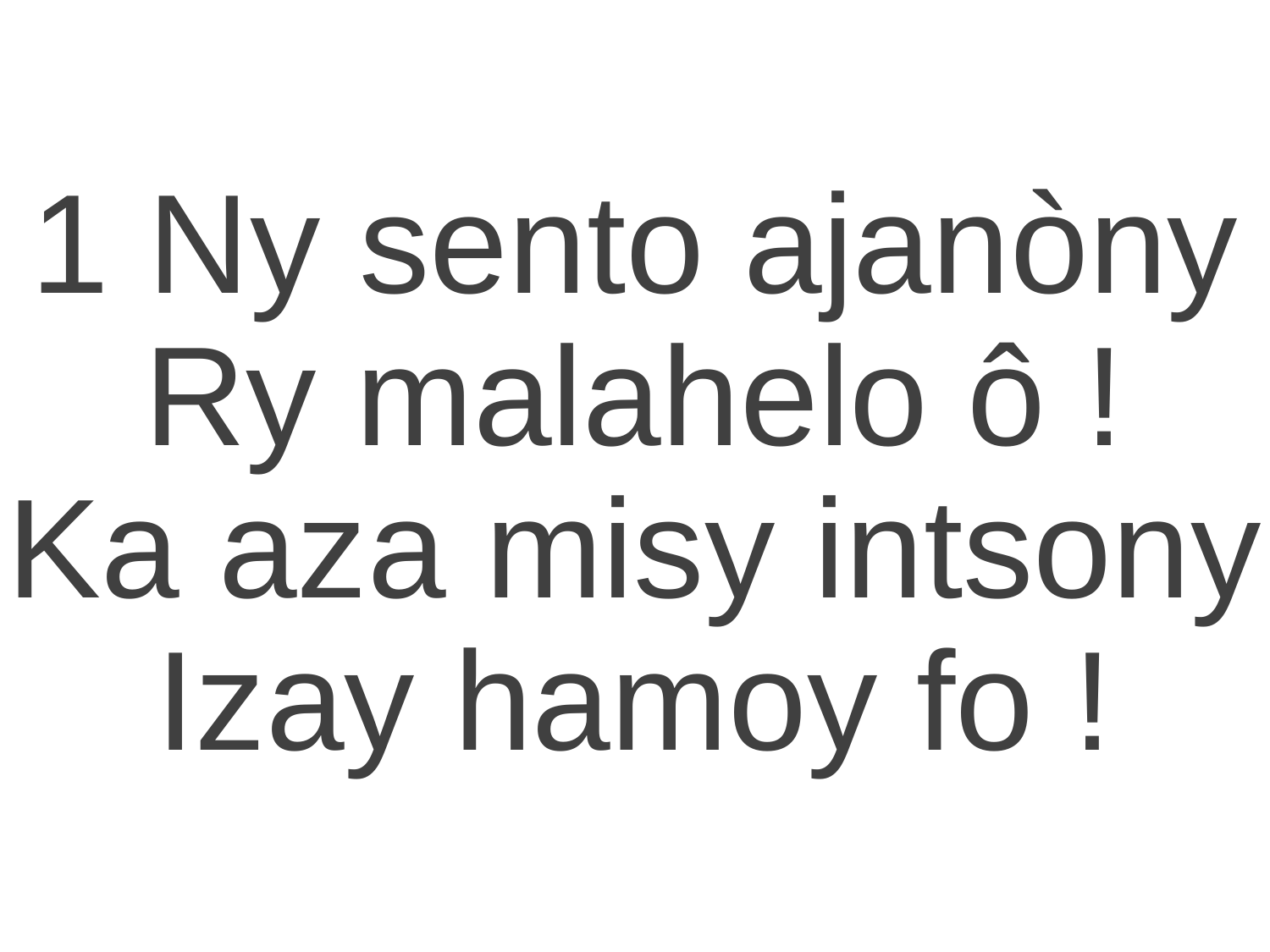

1 Ny sento ajanòny
Ry malahelo ô !
Ka aza misy intsony
Izay hamoy fo !